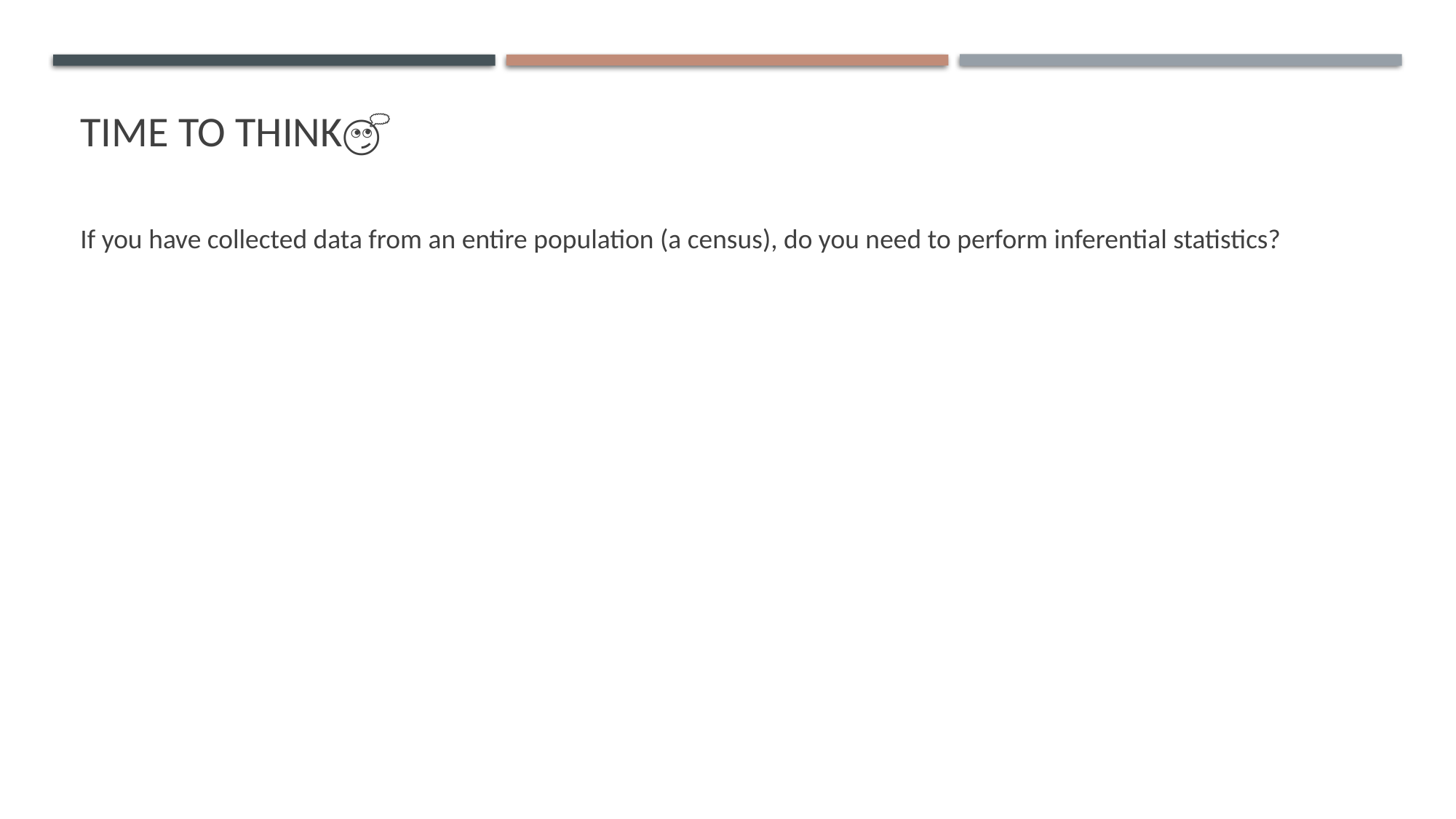

# Time to think🤔
If you have collected data from an entire population (a census), do you need to perform inferential statistics?